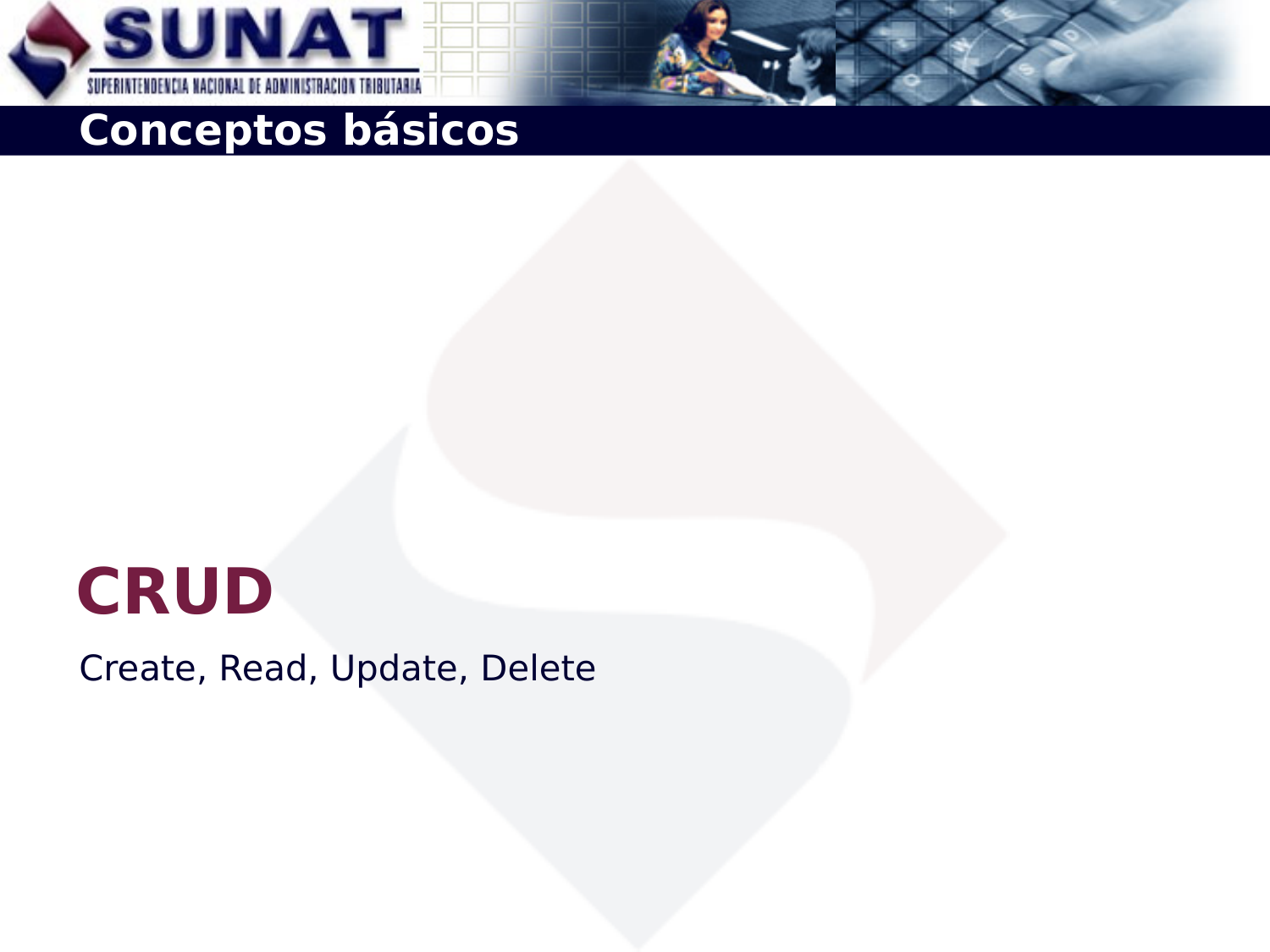

Conceptos básicos
CRUD
Create, Read, Update, Delete